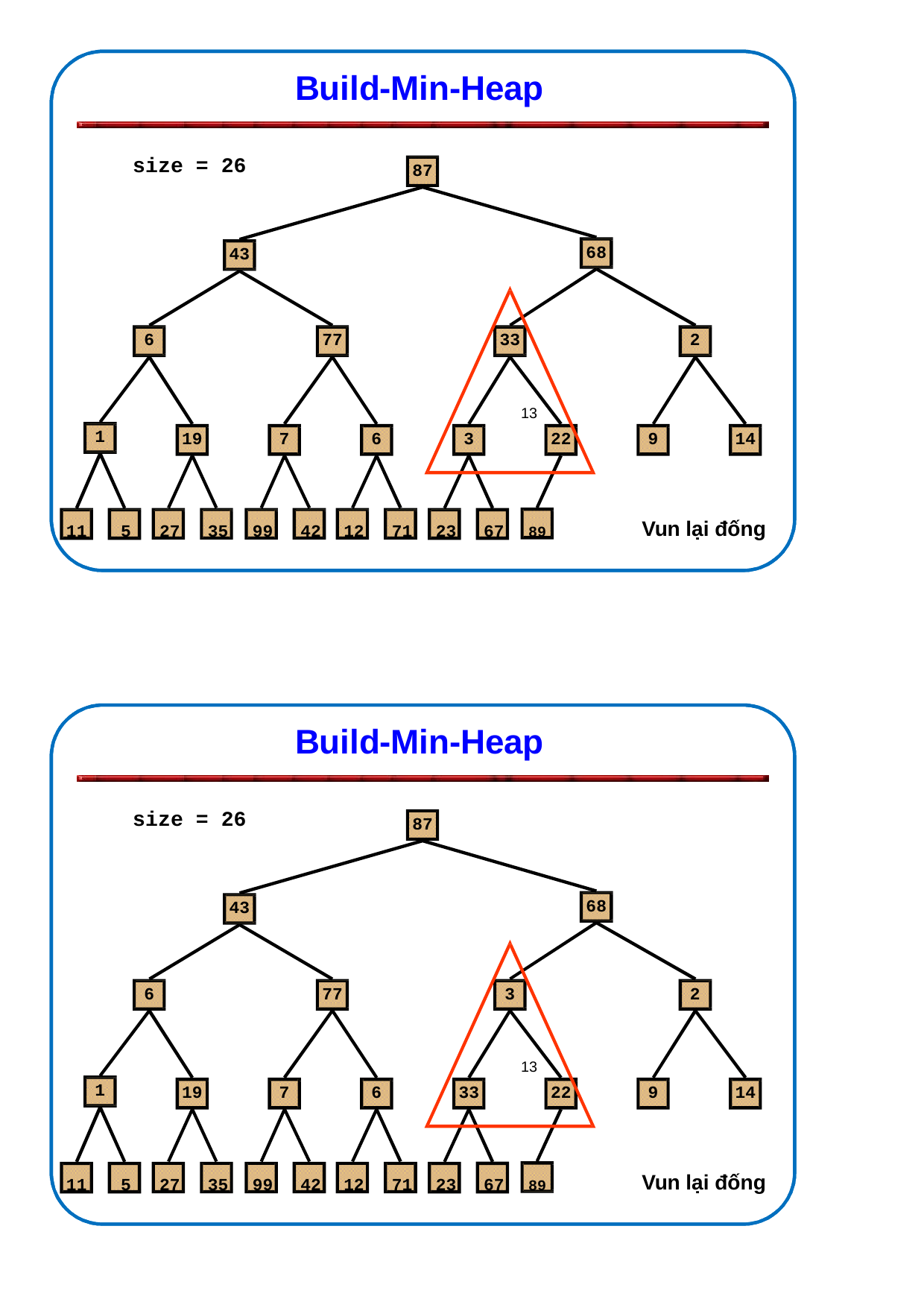

Build-Min-Heap
size = 26

87

68

43

6
77
33
2
13

1

19
7
6
3
22
9
14

11	5	27	35	99	42	12	71	23	67	89
Vun lại đống

Build-Min-Heap
size = 26

87

68

43

6
77
3
2
13

1

19
7
6
33
22
9
14

11	5	27	35	99	42	12	71	23	67	89
Vun lại đống